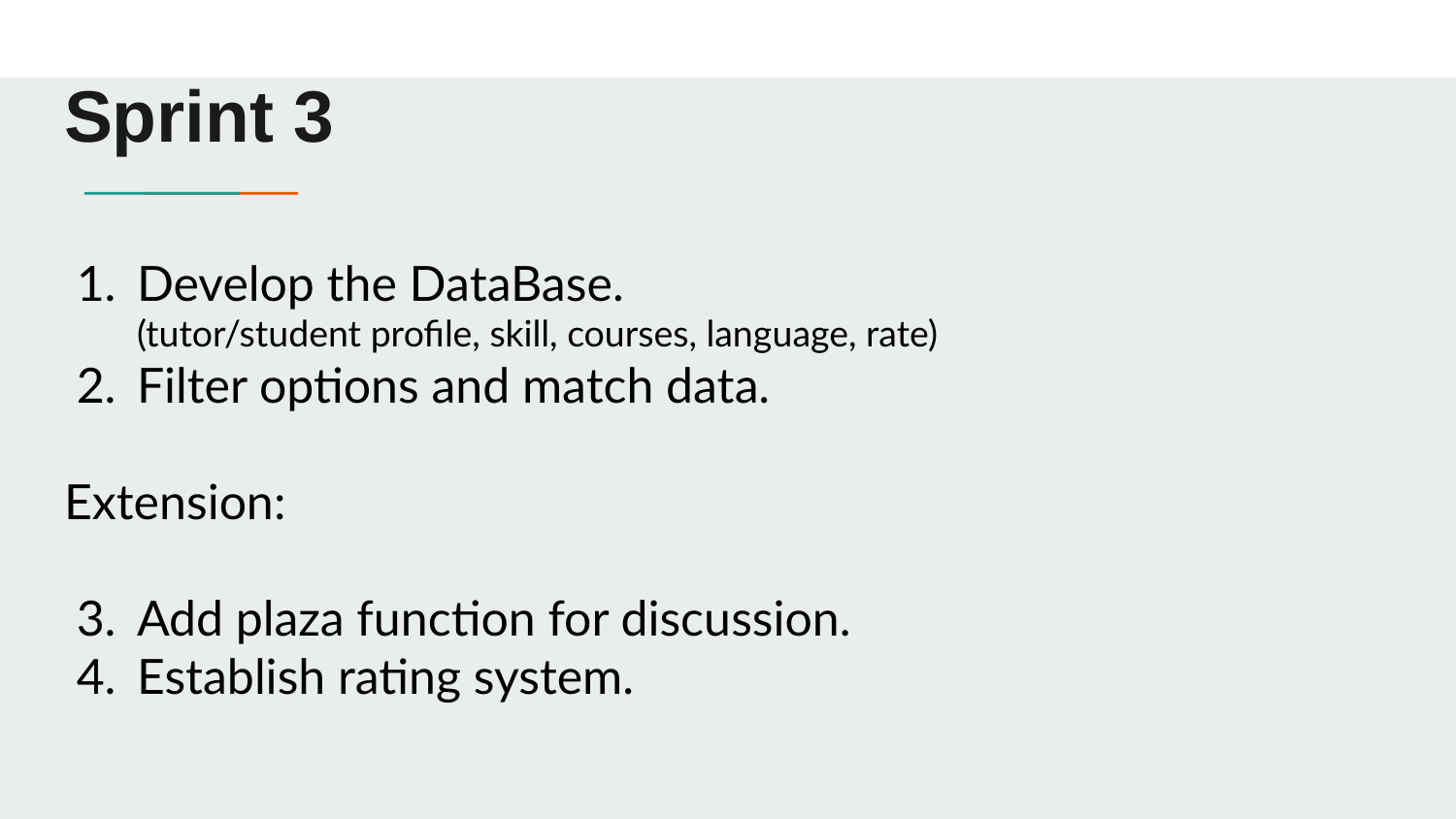

# Sprint 3
Develop the DataBase.
(tutor/student profile, skill, courses, language, rate)
Filter options and match data.

Extension:

Add plaza function for discussion.
Establish rating system.